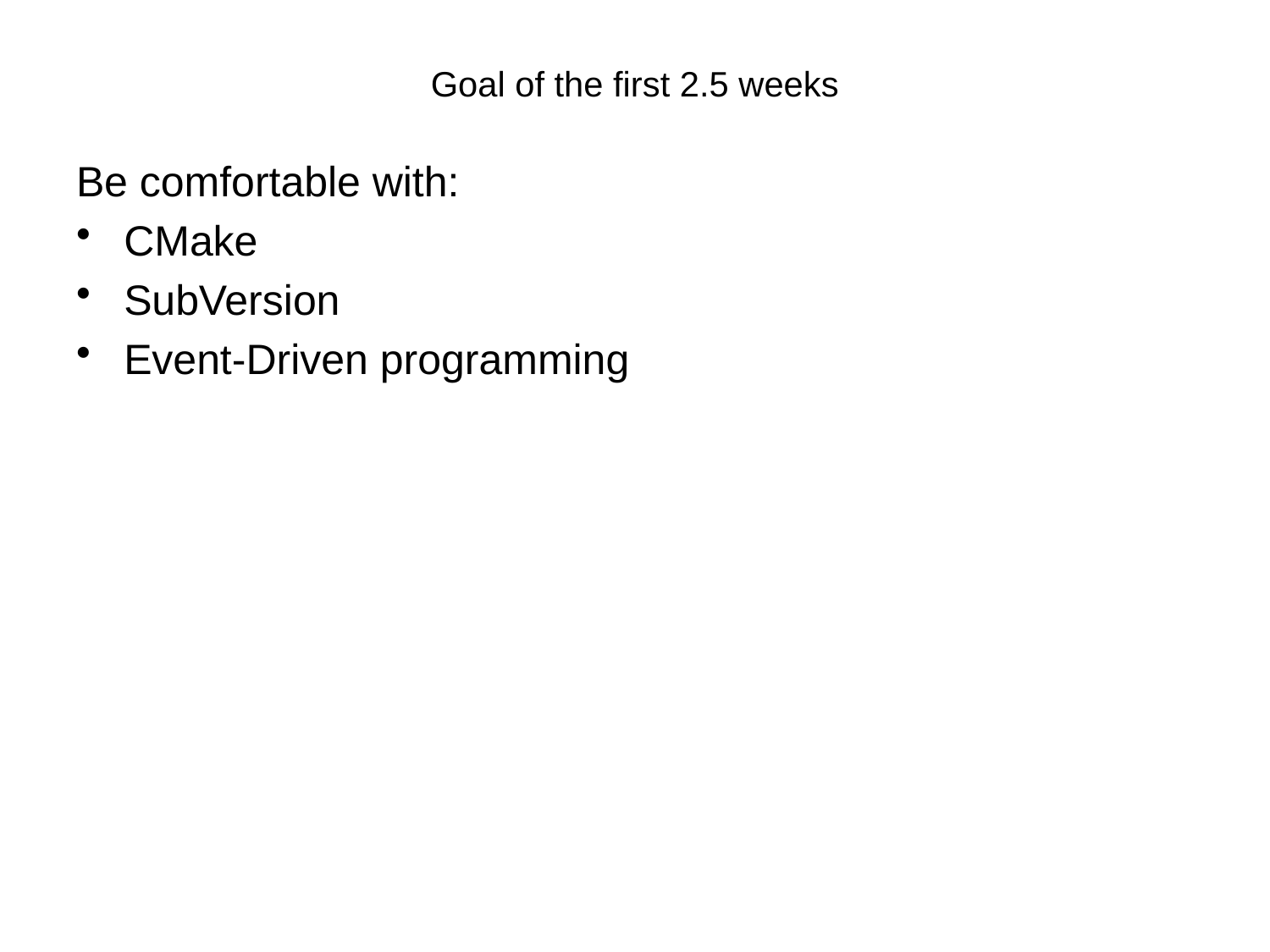

# Goal of the first 2.5 weeks
Be comfortable with:
CMake
SubVersion
Event-Driven programming